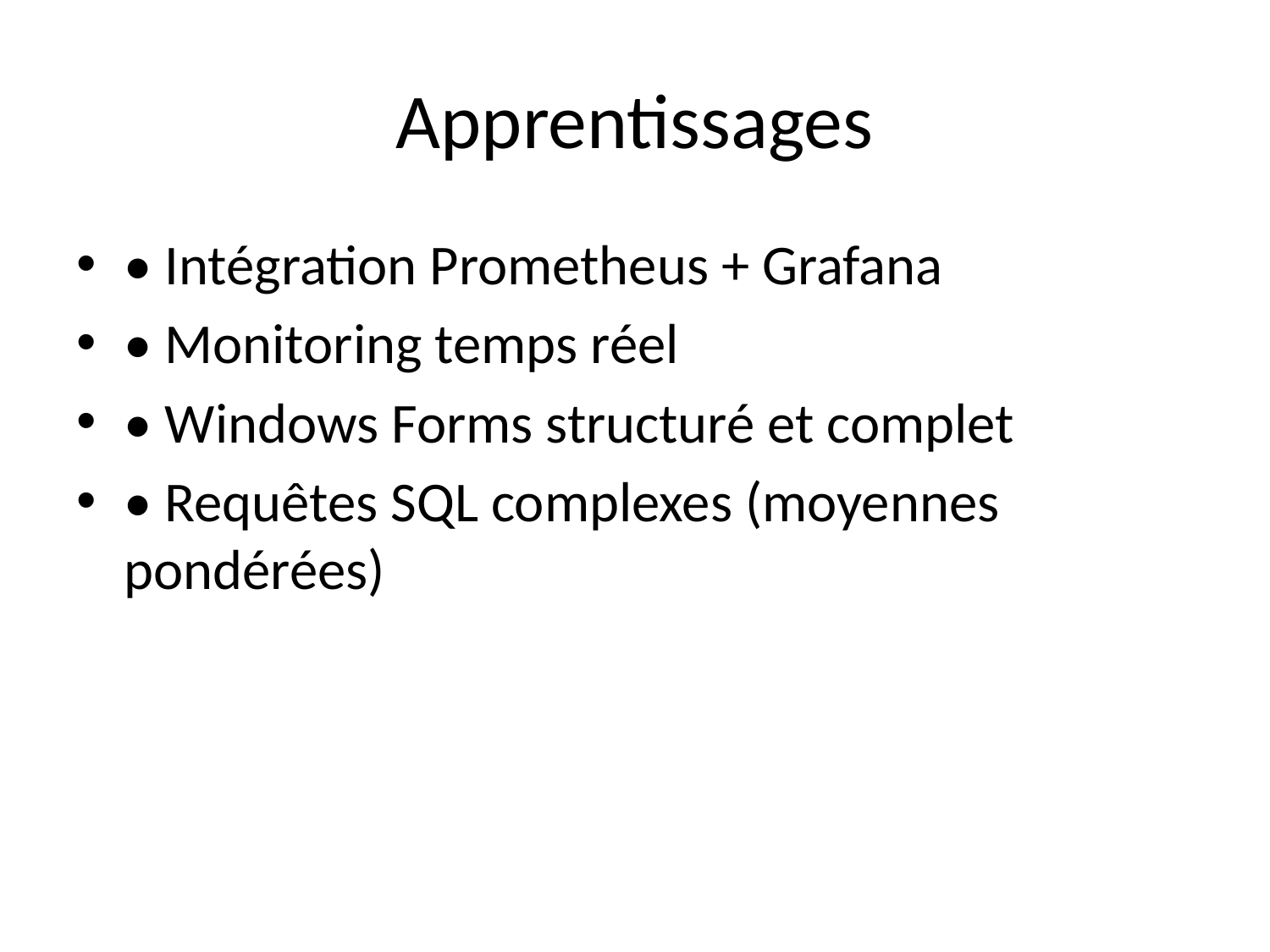

# Apprentissages
• Intégration Prometheus + Grafana
• Monitoring temps réel
• Windows Forms structuré et complet
• Requêtes SQL complexes (moyennes pondérées)